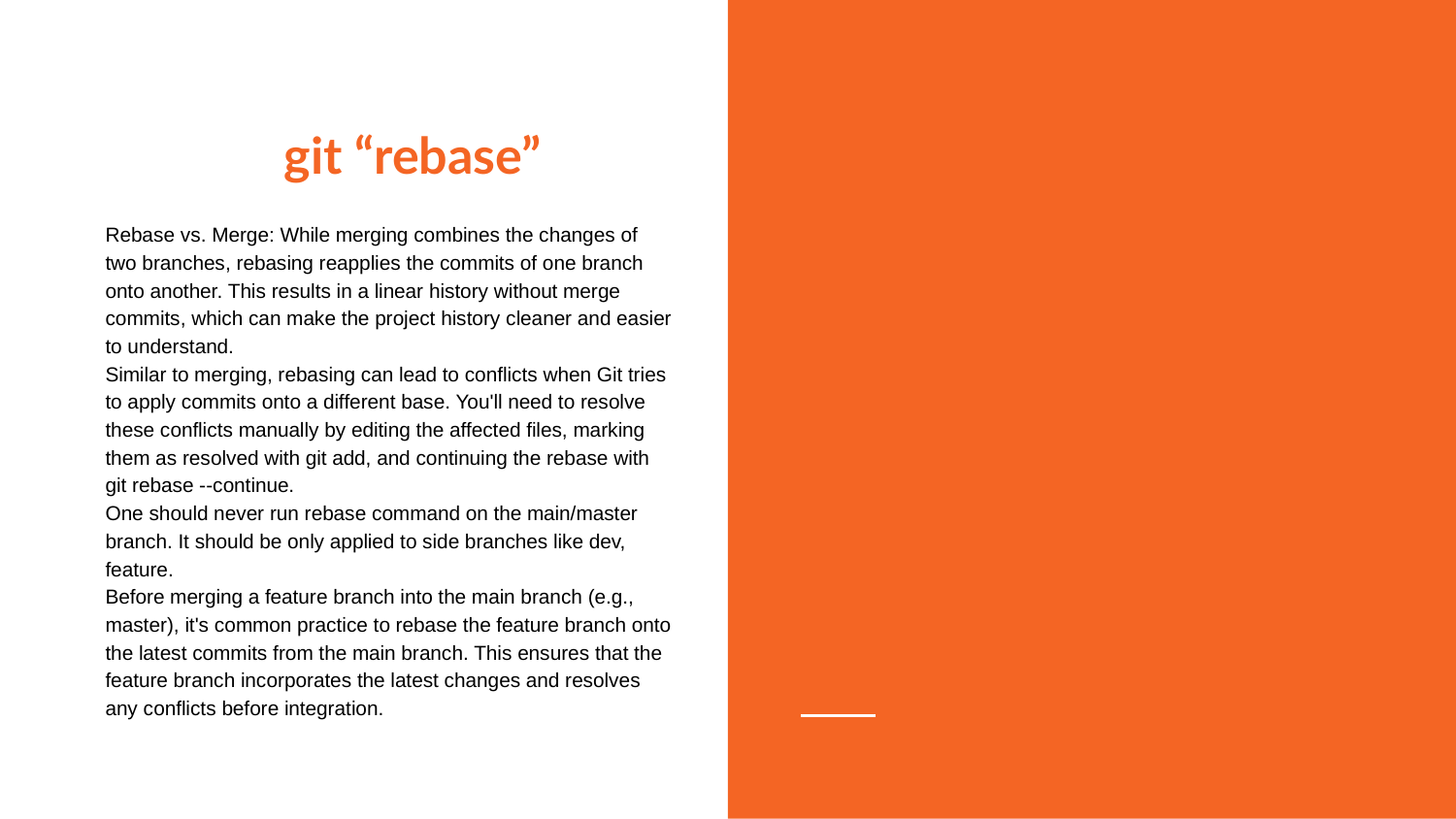

git “rebase”
Rebase vs. Merge: While merging combines the changes of two branches, rebasing reapplies the commits of one branch onto another. This results in a linear history without merge commits, which can make the project history cleaner and easier to understand.
Similar to merging, rebasing can lead to conflicts when Git tries to apply commits onto a different base. You'll need to resolve these conflicts manually by editing the affected files, marking them as resolved with git add, and continuing the rebase with git rebase --continue.
One should never run rebase command on the main/master branch. It should be only applied to side branches like dev, feature.
Before merging a feature branch into the main branch (e.g., master), it's common practice to rebase the feature branch onto the latest commits from the main branch. This ensures that the feature branch incorporates the latest changes and resolves any conflicts before integration.